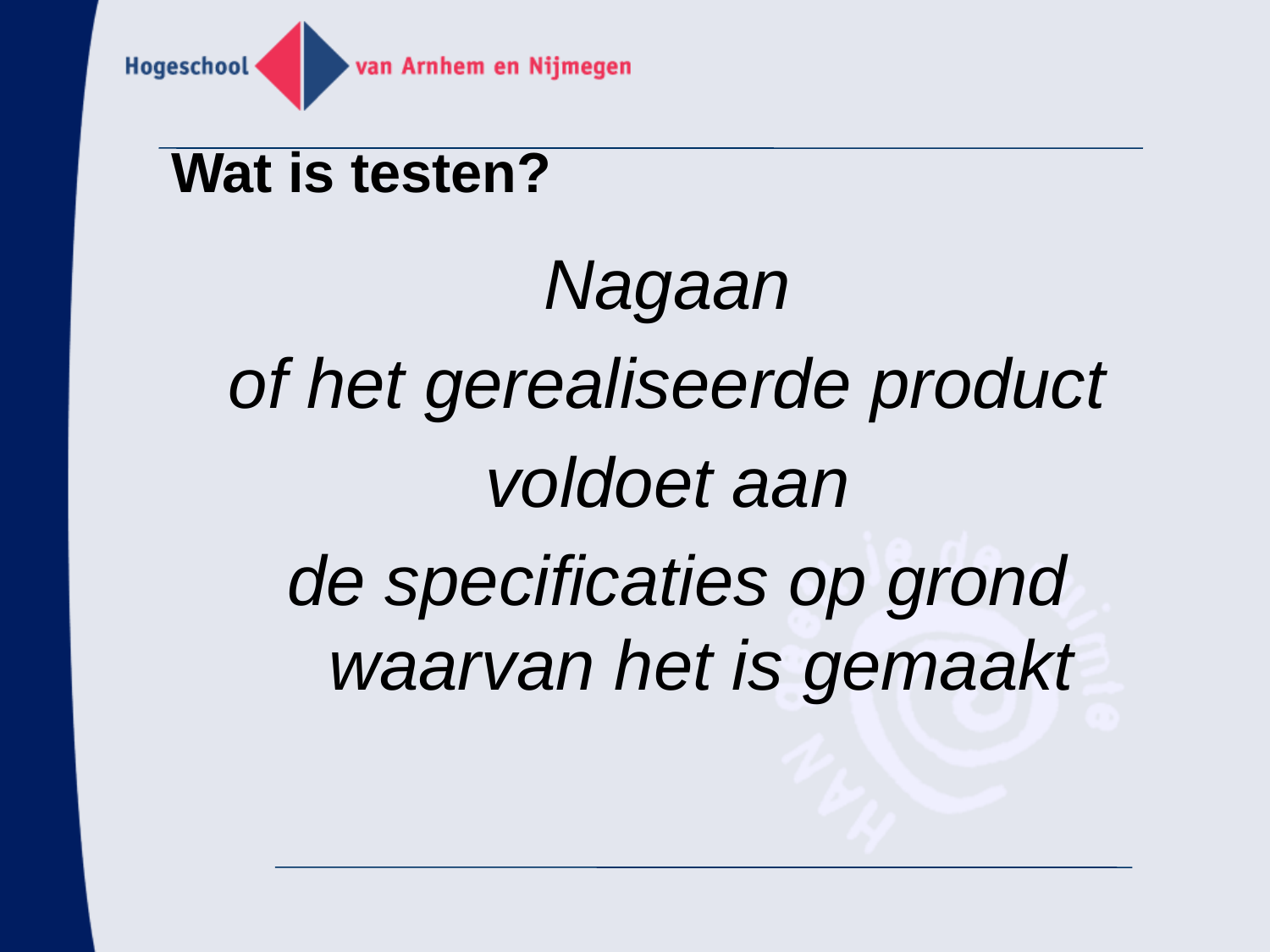

# Wat is testen?
Nagaan
of het gerealiseerde product
voldoet aan
de specificaties op grond waarvan het is gemaakt